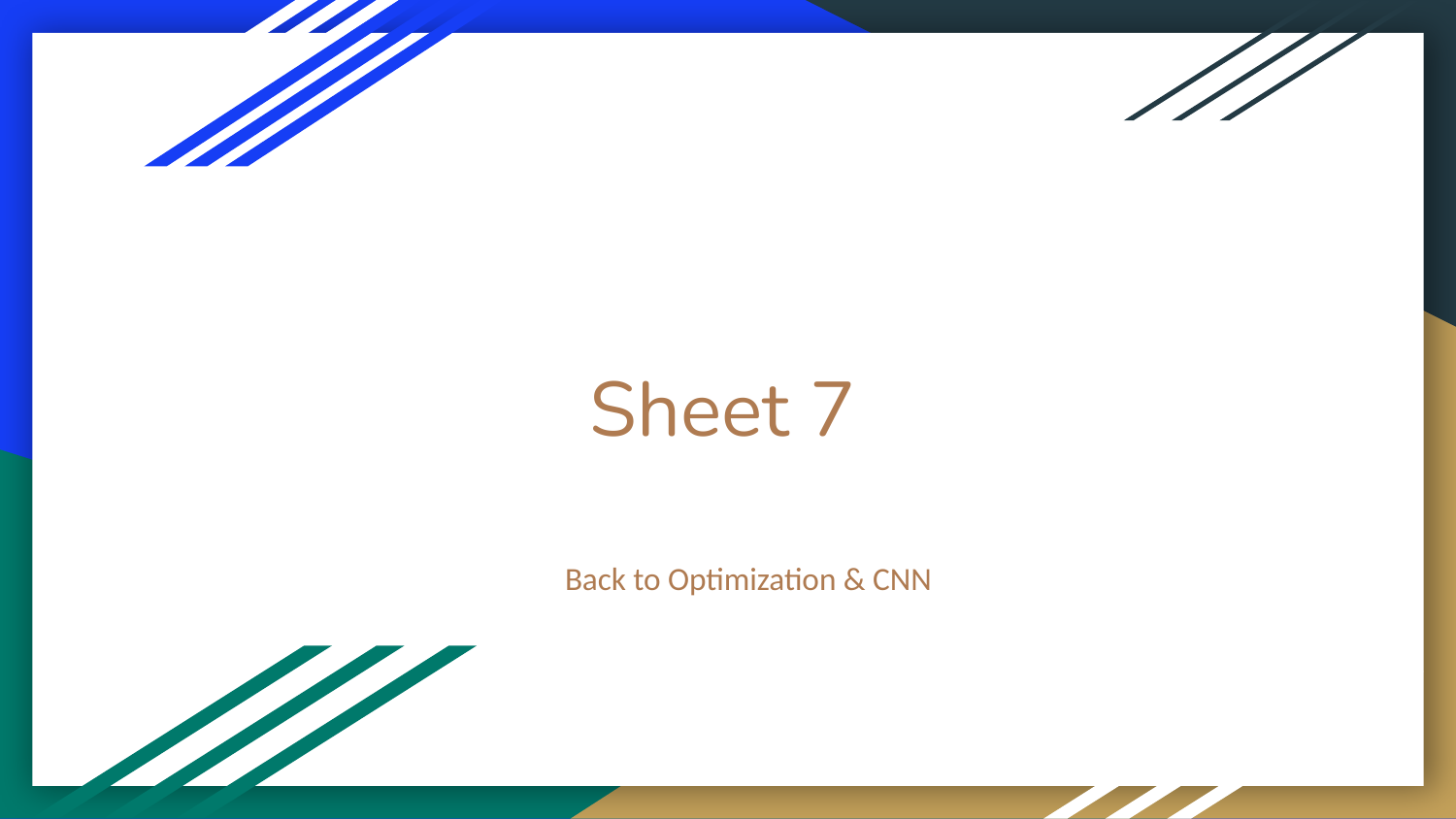

# Sheet 7
Back to Optimization & CNN